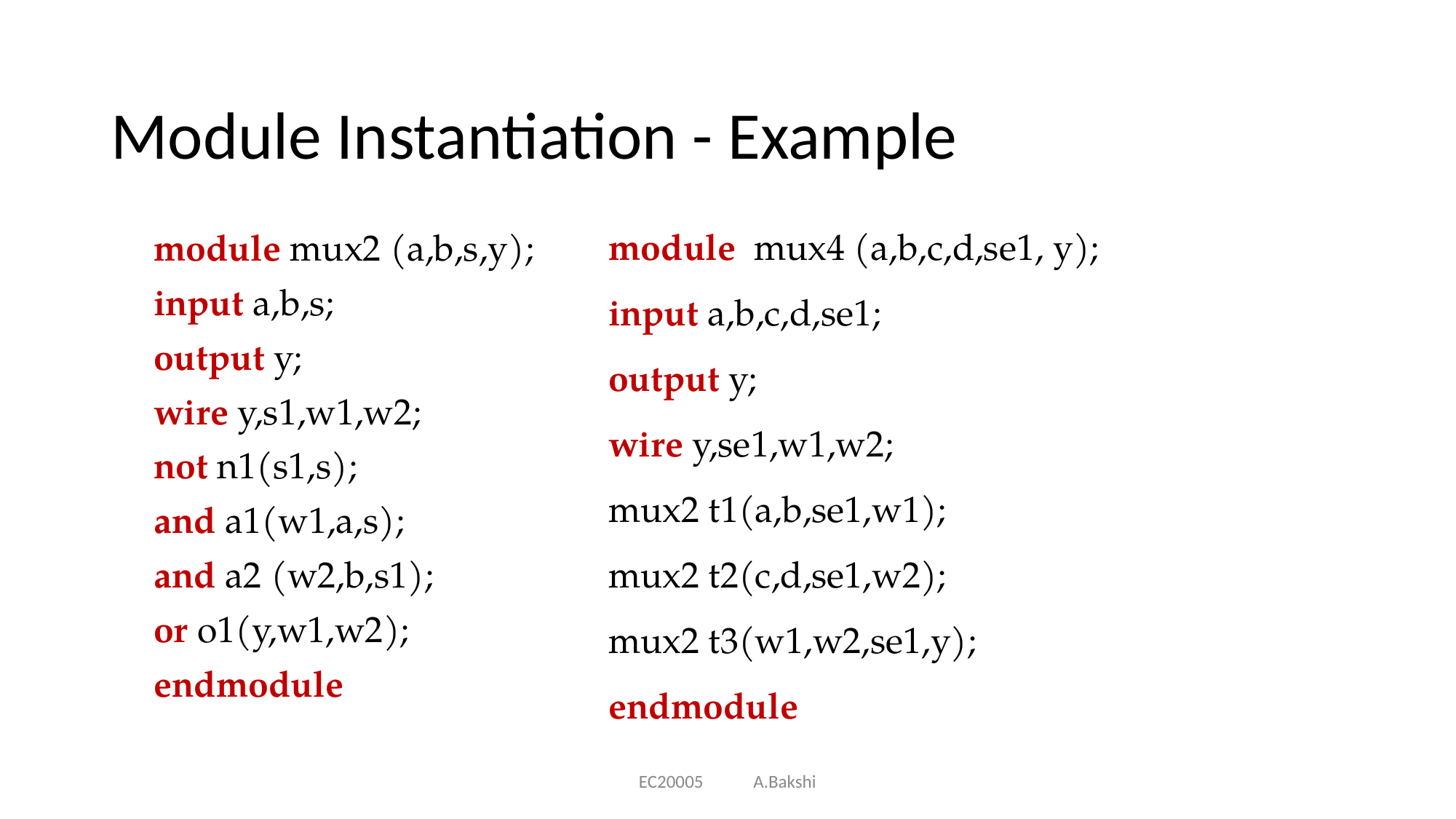

# Module Instantiation - Example
module  mux4 (a,b,c,d,se1, y);
input a,b,c,d,se1;
output y;
wire y,se1,w1,w2;
mux2 t1(a,b,se1,w1);
mux2 t2(c,d,se1,w2);
mux2 t3(w1,w2,se1,y);
endmodule

module mux2 (a,b,s,y);
input a,b,s;
output y;
wire y,s1,w1,w2;
not n1(s1,s);
and a1(w1,a,s);
and a2 (w2,b,s1);
or o1(y,w1,w2);
endmodule
EC20005            A.Bakshi